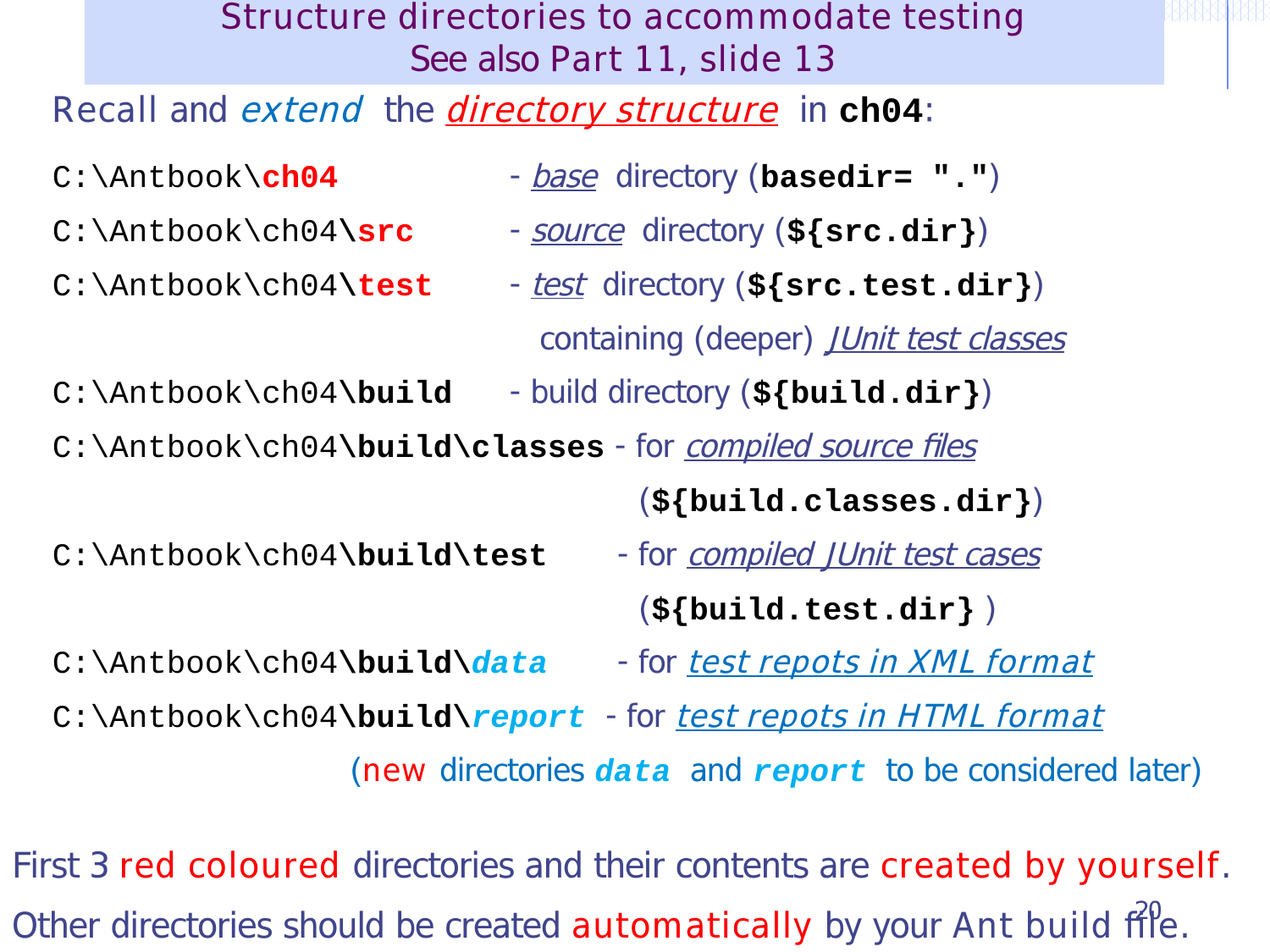

# Structure directories to accommodate testing See also Part 11, slide 13
Recall and extend  the directory structure  in ch04:
C:\Antbook\ch04         - base  directory (basedir= ".")
C:\Antbook\ch04\src     - source  directory (${src.dir})
C:\Antbook\ch04\test    - test  directory (${src.test.dir})
                                                 containing (deeper) JUnit test classes
C:\Antbook\ch04\build   - build directory (${build.dir})
C:\Antbook\ch04\build\classes - for compiled source files
                                                           (${build.classes.dir})
C:\Antbook\ch04\build\test       - for compiled JUnit test cases
                                                           (${build.test.dir} )
C:\Antbook\ch04\build\data       - for test repots in XML format
C:\Antbook\ch04\build\report  - for test repots in HTML format
                              (new directories data  and report to be considered later)

First 3 red coloured directories and their contents are created by yourself.
Other directories should be created automatically by your Ant build file.
20